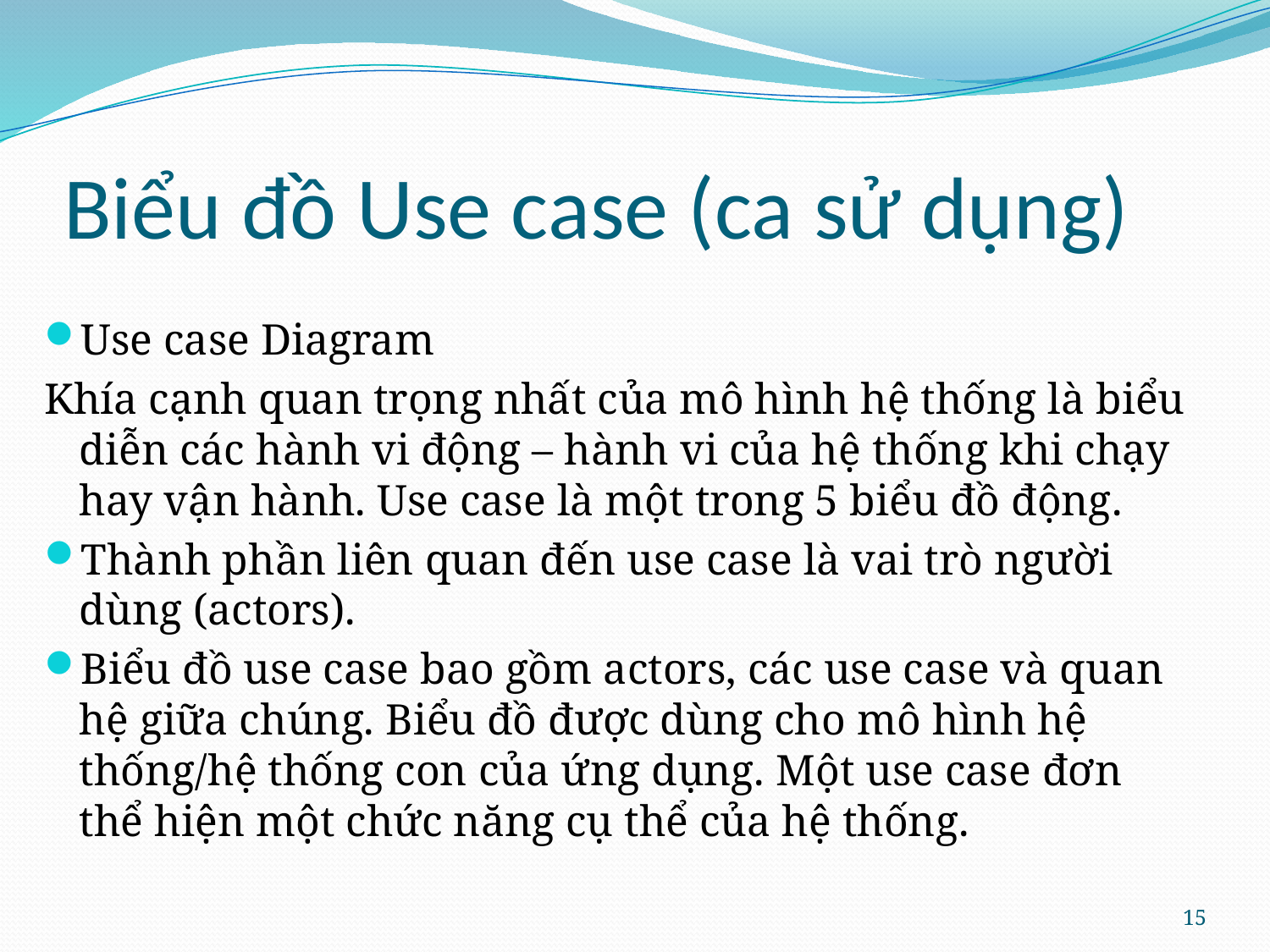

# Biểu đồ Use case (ca sử dụng)
Use case Diagram
Khía cạnh quan trọng nhất của mô hình hệ thống là biểu diễn các hành vi động – hành vi của hệ thống khi chạy hay vận hành. Use case là một trong 5 biểu đồ động.
Thành phần liên quan đến use case là vai trò người dùng (actors).
Biểu đồ use case bao gồm actors, các use case và quan hệ giữa chúng. Biểu đồ được dùng cho mô hình hệ thống/hệ thống con của ứng dụng. Một use case đơn thể hiện một chức năng cụ thể của hệ thống.

15